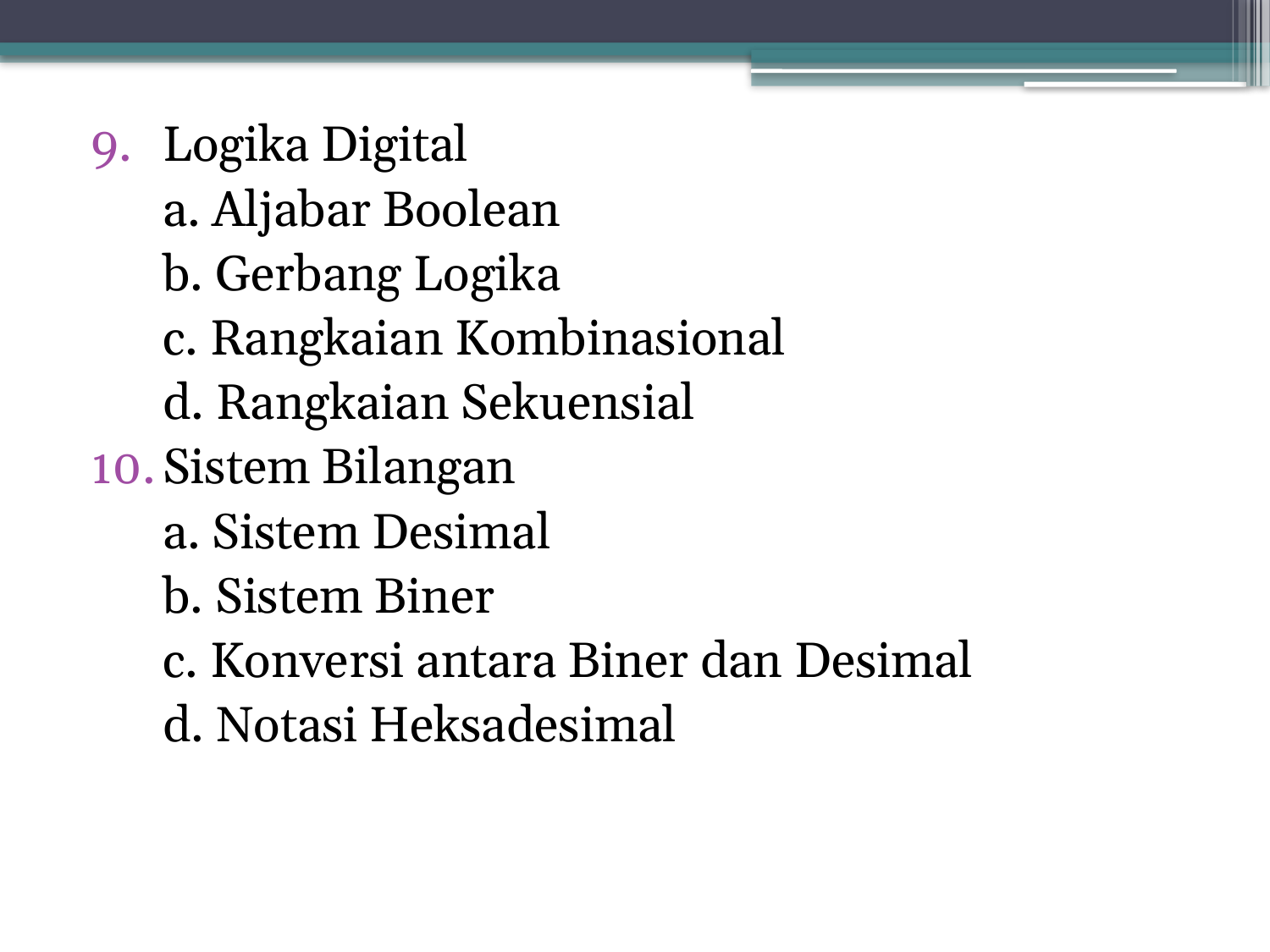

Logika Digital
	a. Aljabar Boolean
	b. Gerbang Logika
	c. Rangkaian Kombinasional
	d. Rangkaian Sekuensial
Sistem Bilangan
	a. Sistem Desimal
	b. Sistem Biner
	c. Konversi antara Biner dan Desimal
	d. Notasi Heksadesimal